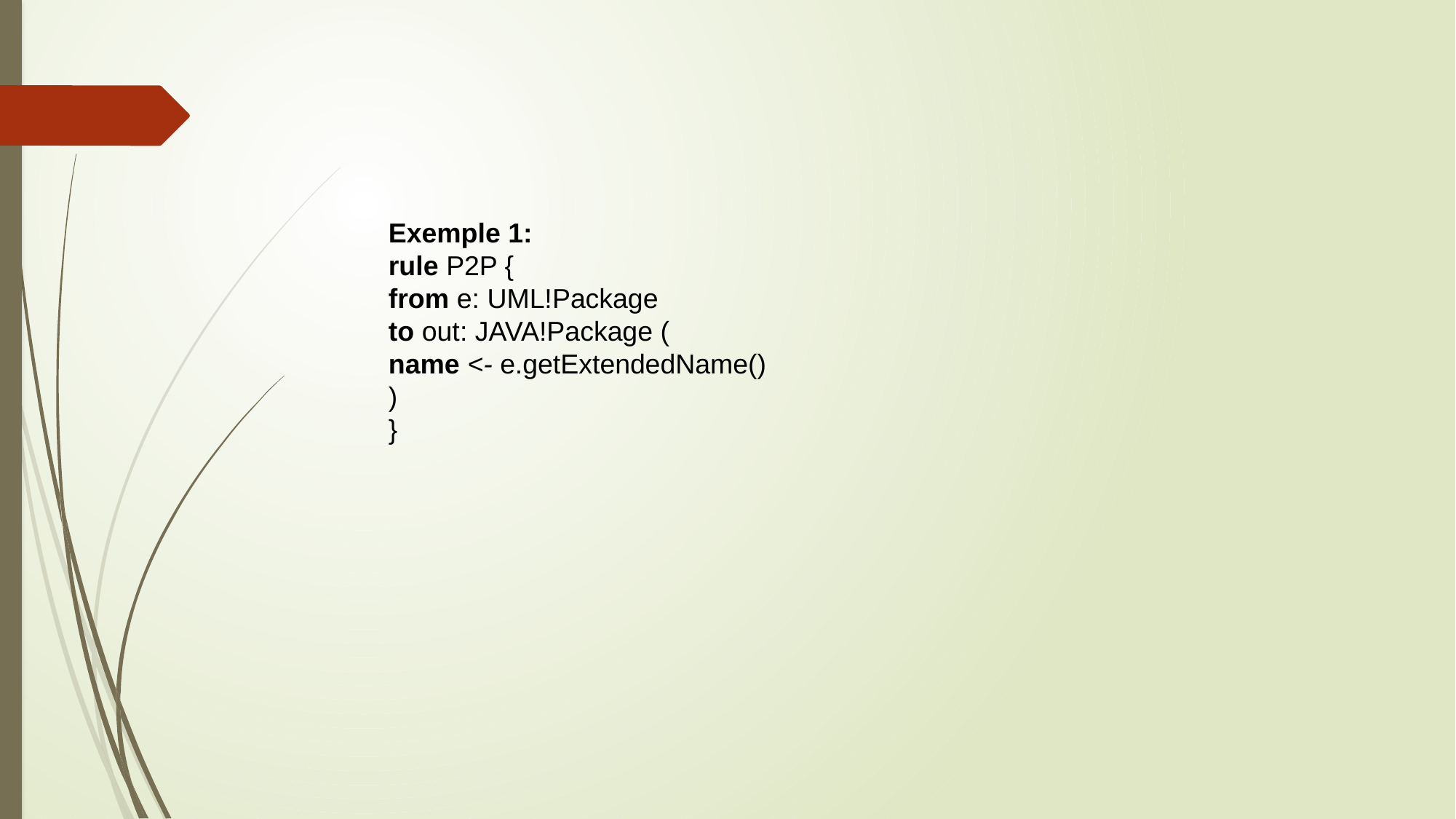

Exemple 1:
rule P2P {
from e: UML!Package
to out: JAVA!Package (
name <- e.getExtendedName()
)
}